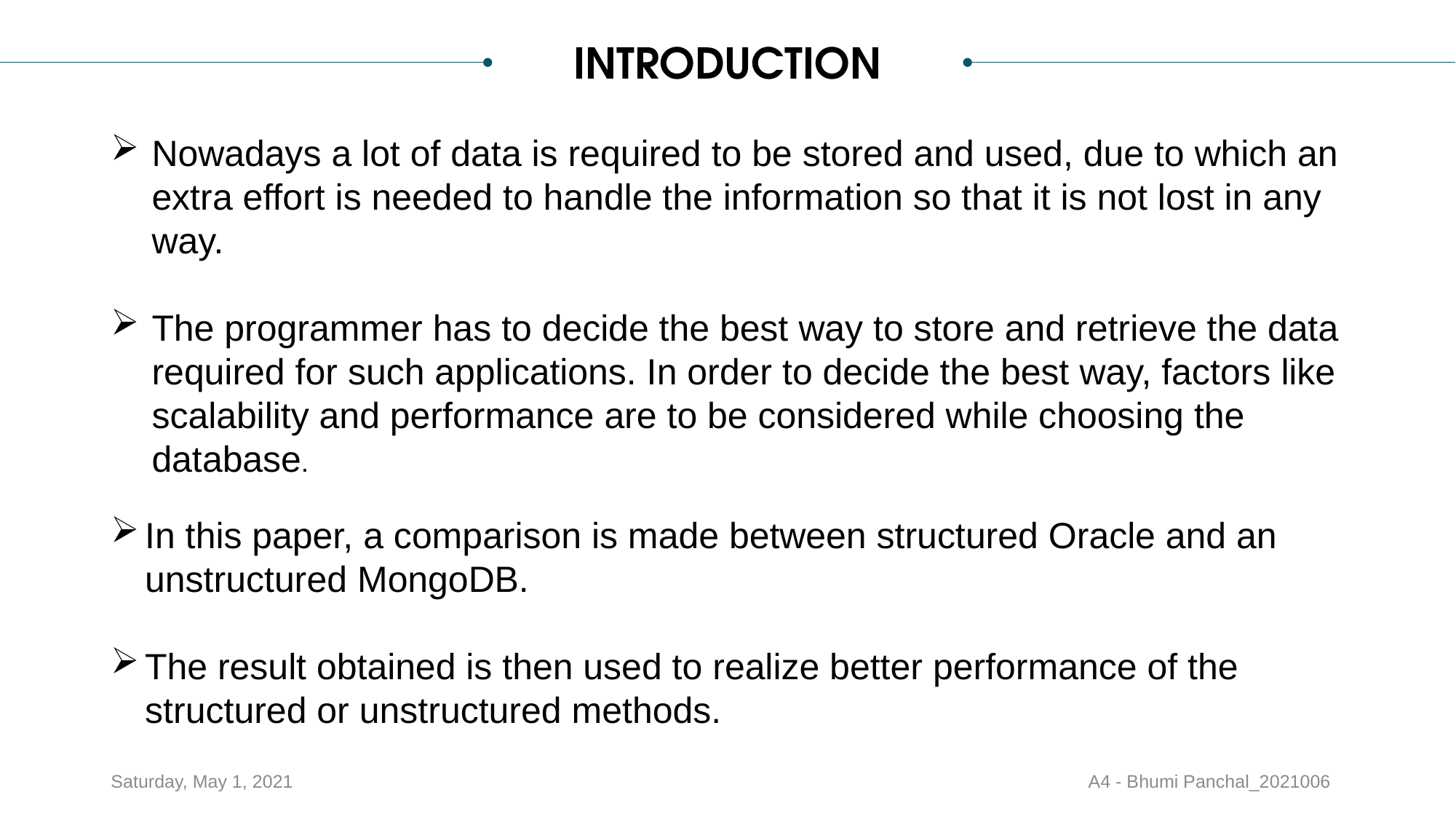

INTRODUCTION
Nowadays a lot of data is required to be stored and used, due to which an extra effort is needed to handle the information so that it is not lost in any way.

The programmer has to decide the best way to store and retrieve the data required for such applications. In order to decide the best way, factors like scalability and performance are to be considered while choosing the database.

In this paper, a comparison is made between structured Oracle and an unstructured MongoDB.

The result obtained is then used to realize better performance of the structured or unstructured methods.

A4 - Bhumi Panchal_2021006
Saturday, May 1, 2021